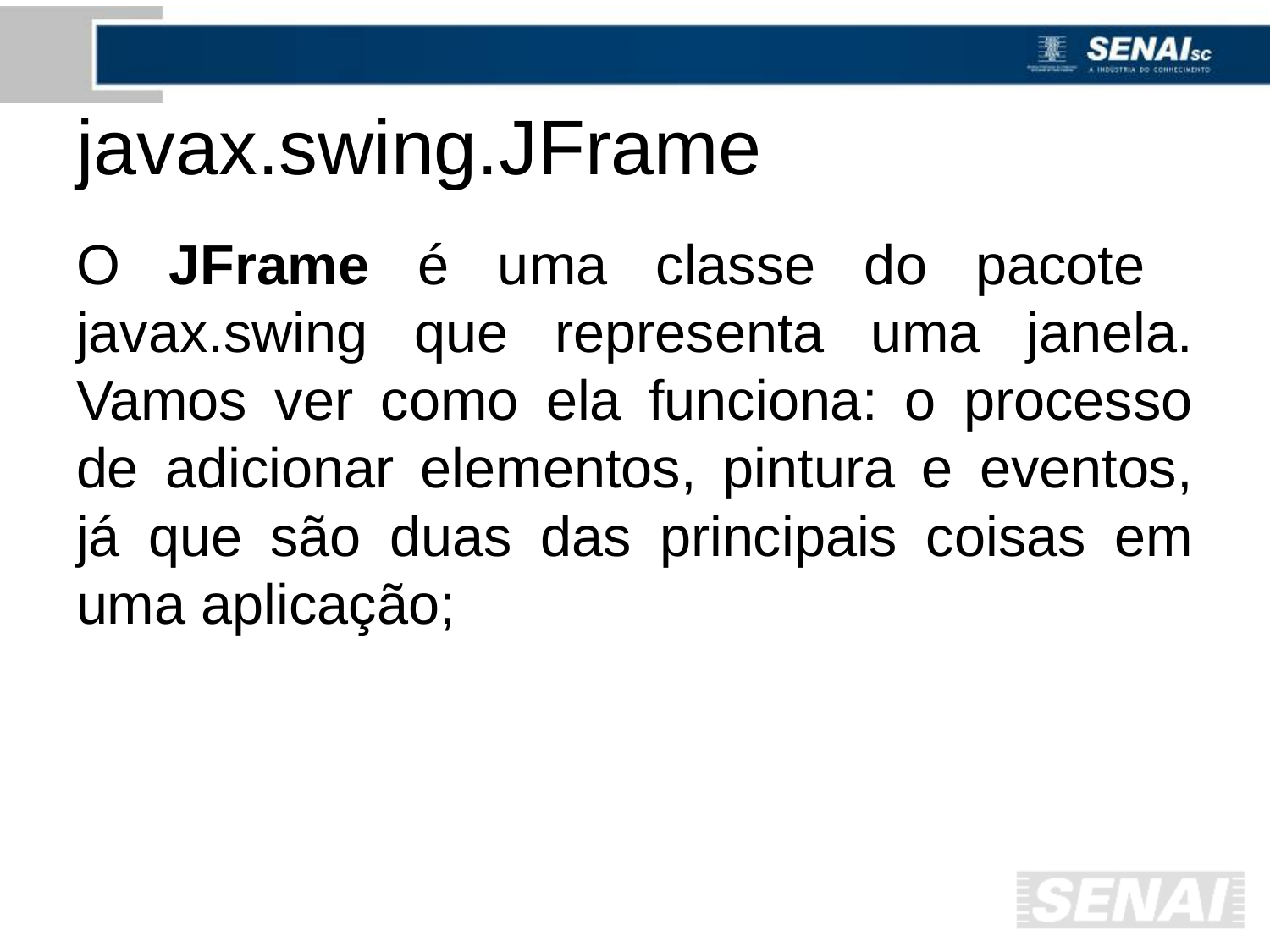

# javax.swing.JFrame
O JFrame é uma classe do pacote  javax.swing que representa uma janela. Vamos ver como ela funciona: o processo de adicionar elementos, pintura e eventos, já que são duas das principais coisas em uma aplicação;